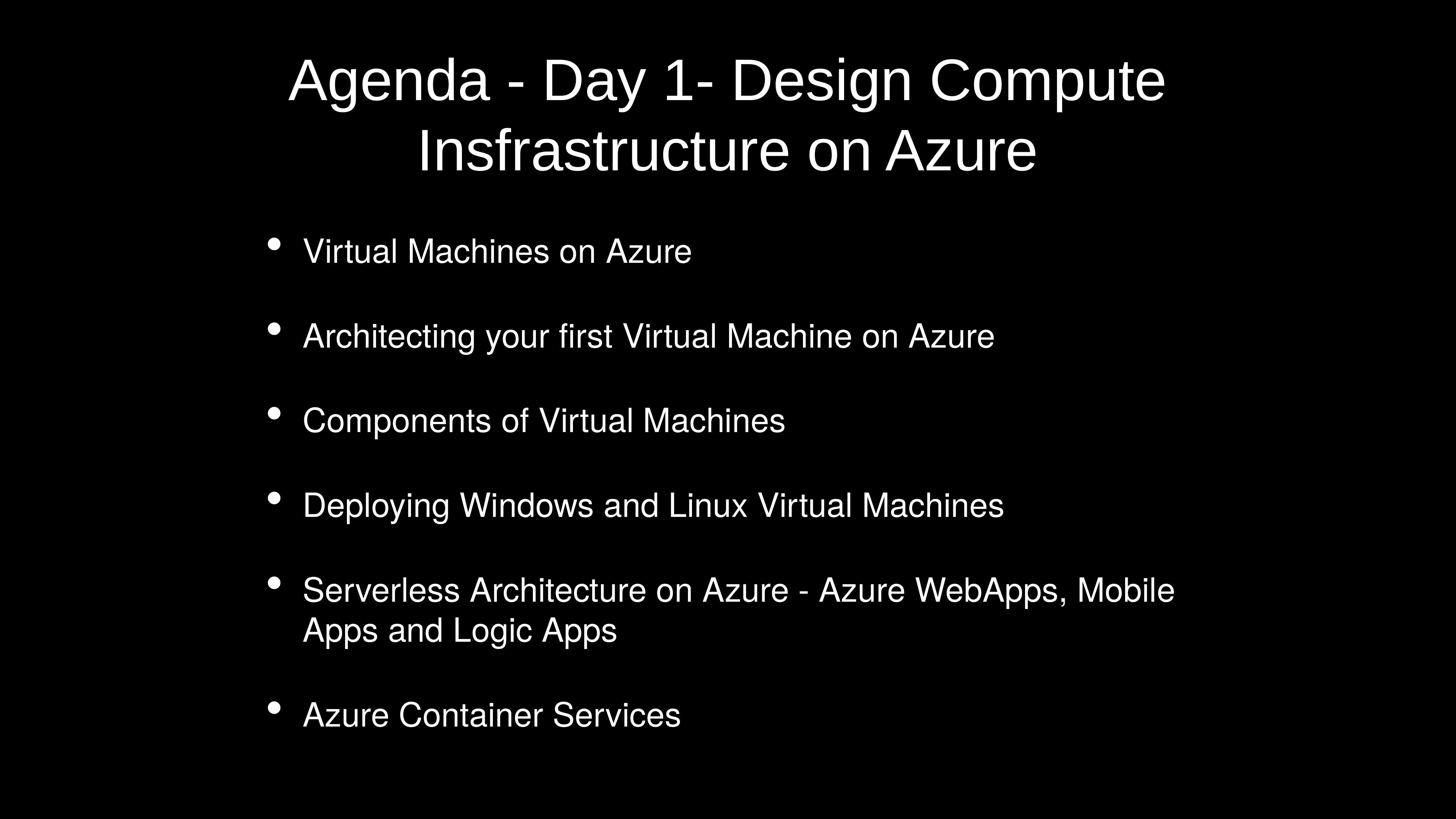

# Agenda - Day 1- Design Compute Insfrastructure on Azure
Virtual Machines on Azure
Architecting your first Virtual Machine on Azure
Components of Virtual Machines
Deploying Windows and Linux Virtual Machines
Serverless Architecture on Azure - Azure WebApps, Mobile Apps and Logic Apps
Azure Container Services